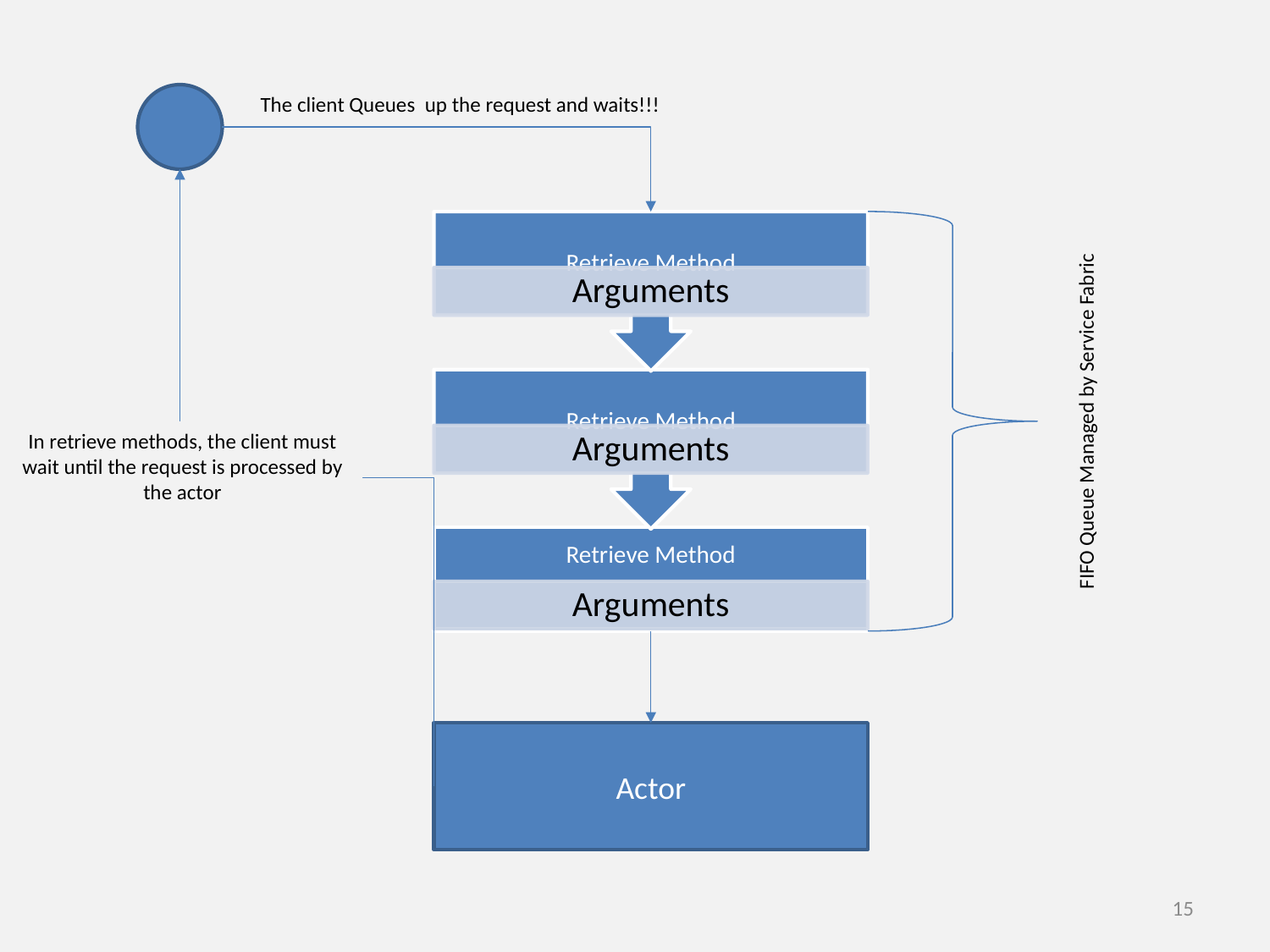

The client Queues  up the request and waits!!!
Retrieve Method
Arguments
Retrieve Method
Arguments
Retrieve Method
Arguments

FIFO Queue Managed by Service Fabric
In retrieve methods, the client must wait until the request is processed by the actor
Actor
15